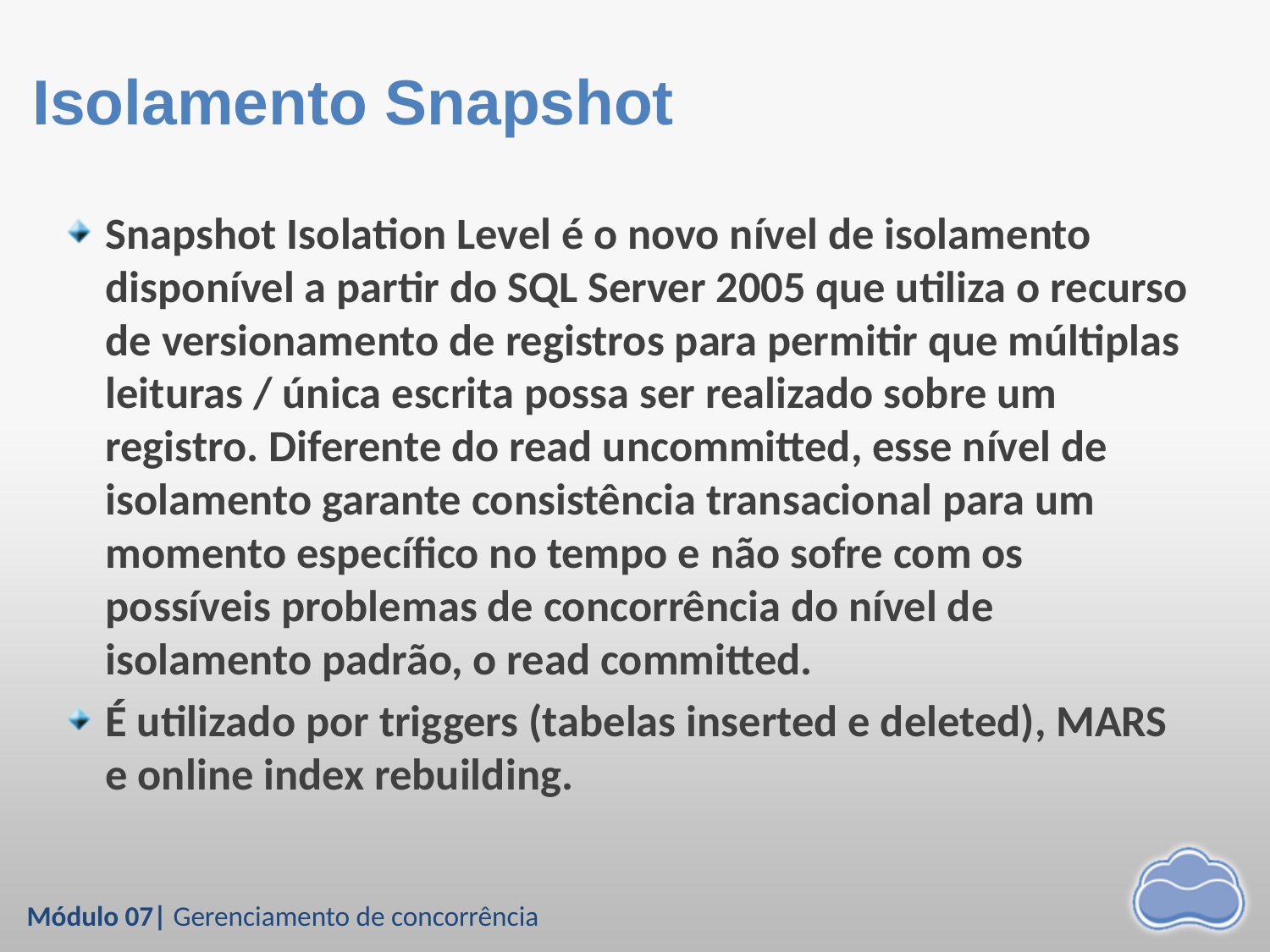

# Isolamento Snapshot
Snapshot Isolation Level é o novo nível de isolamento disponível a partir do SQL Server 2005 que utiliza o recurso de versionamento de registros para permitir que múltiplas leituras / única escrita possa ser realizado sobre um registro. Diferente do read uncommitted, esse nível de isolamento garante consistência transacional para um momento específico no tempo e não sofre com os possíveis problemas de concorrência do nível de isolamento padrão, o read committed.
É utilizado por triggers (tabelas inserted e deleted), MARS e online index rebuilding.